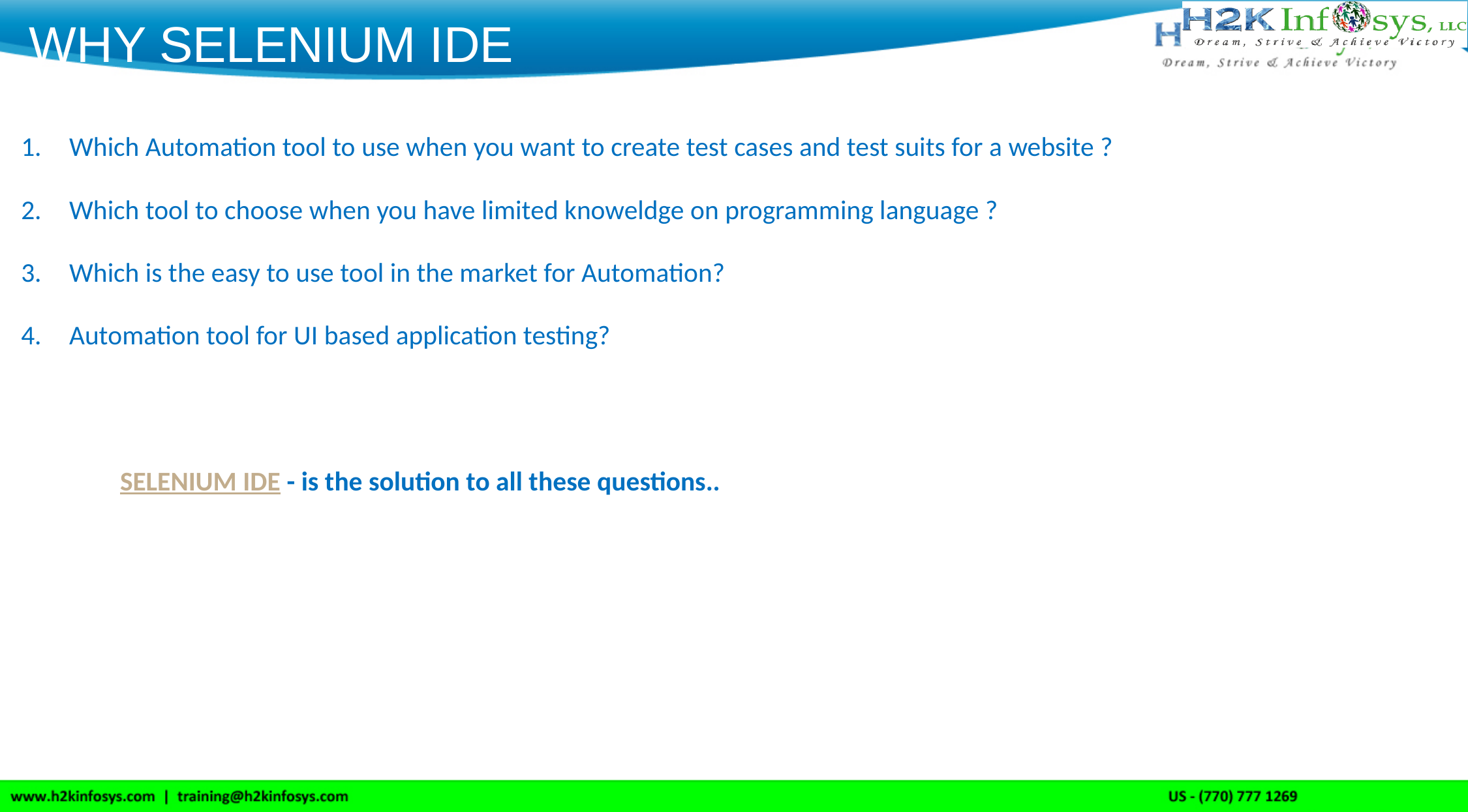

# Why Selenium IDE
Which Automation tool to use when you want to create test cases and test suits for a website ?
Which tool to choose when you have limited knoweldge on programming language ?
Which is the easy to use tool in the market for Automation?
Automation tool for UI based application testing?

                SELENIUM IDE - is the solution to all these questions..